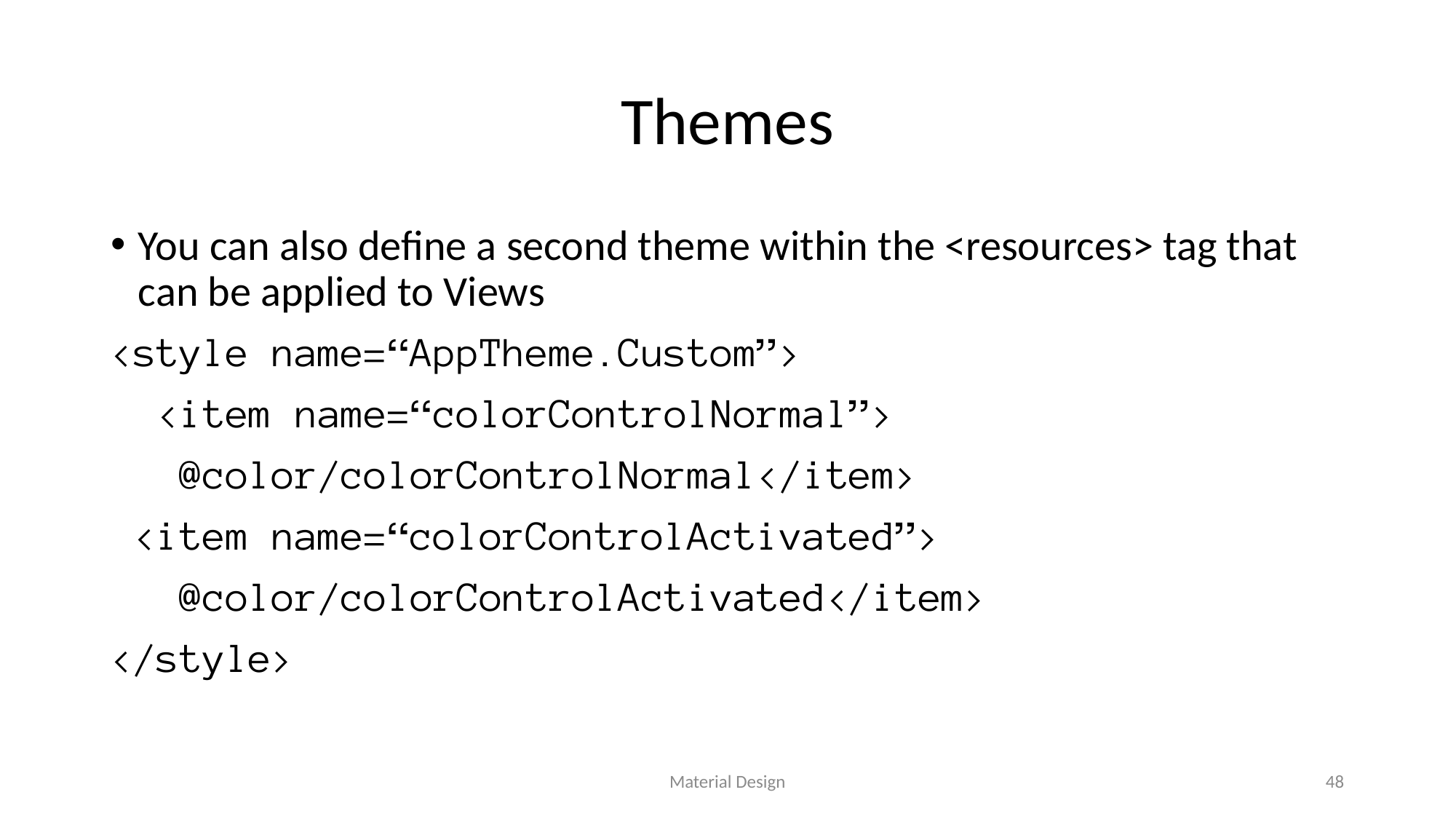

# Themes
You can also define a second theme within the <resources> tag that can be applied to Views
<style name=“AppTheme.Custom”>
  <item name=“colorControlNormal”>
   @color/colorControlNormal</item>
 <item name=“colorControlActivated”>
   @color/colorControlActivated</item>
</style>
Material Design
48